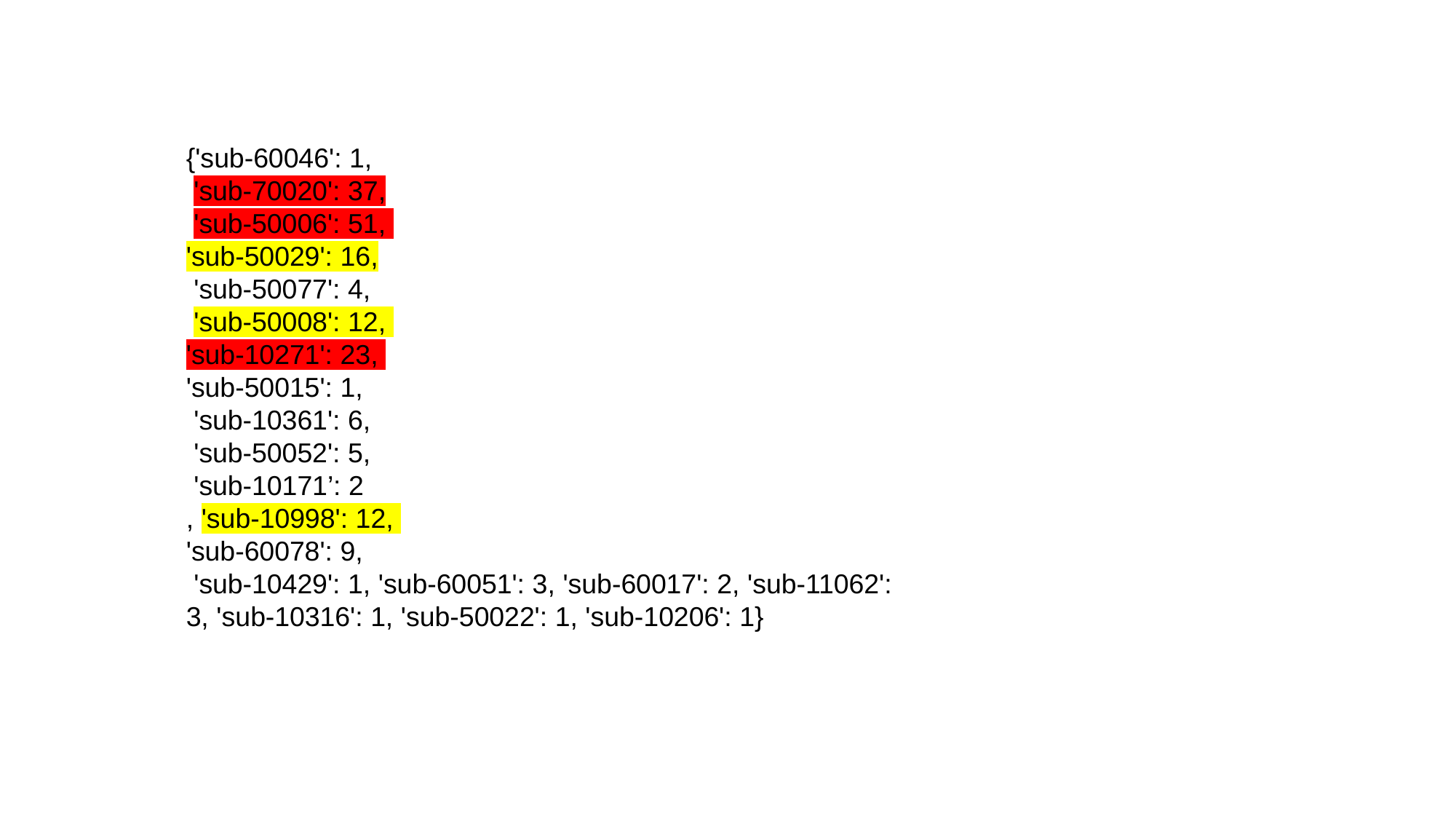

{'sub-60046': 1,
 'sub-70020': 37,
 'sub-50006': 51,
'sub-50029': 16,
 'sub-50077': 4,
 'sub-50008': 12,
'sub-10271': 23,
'sub-50015': 1,
 'sub-10361': 6,
 'sub-50052': 5,
 'sub-10171’: 2
, 'sub-10998': 12,
'sub-60078': 9,
 'sub-10429': 1, 'sub-60051': 3, 'sub-60017': 2, 'sub-11062': 3, 'sub-10316': 1, 'sub-50022': 1, 'sub-10206': 1}